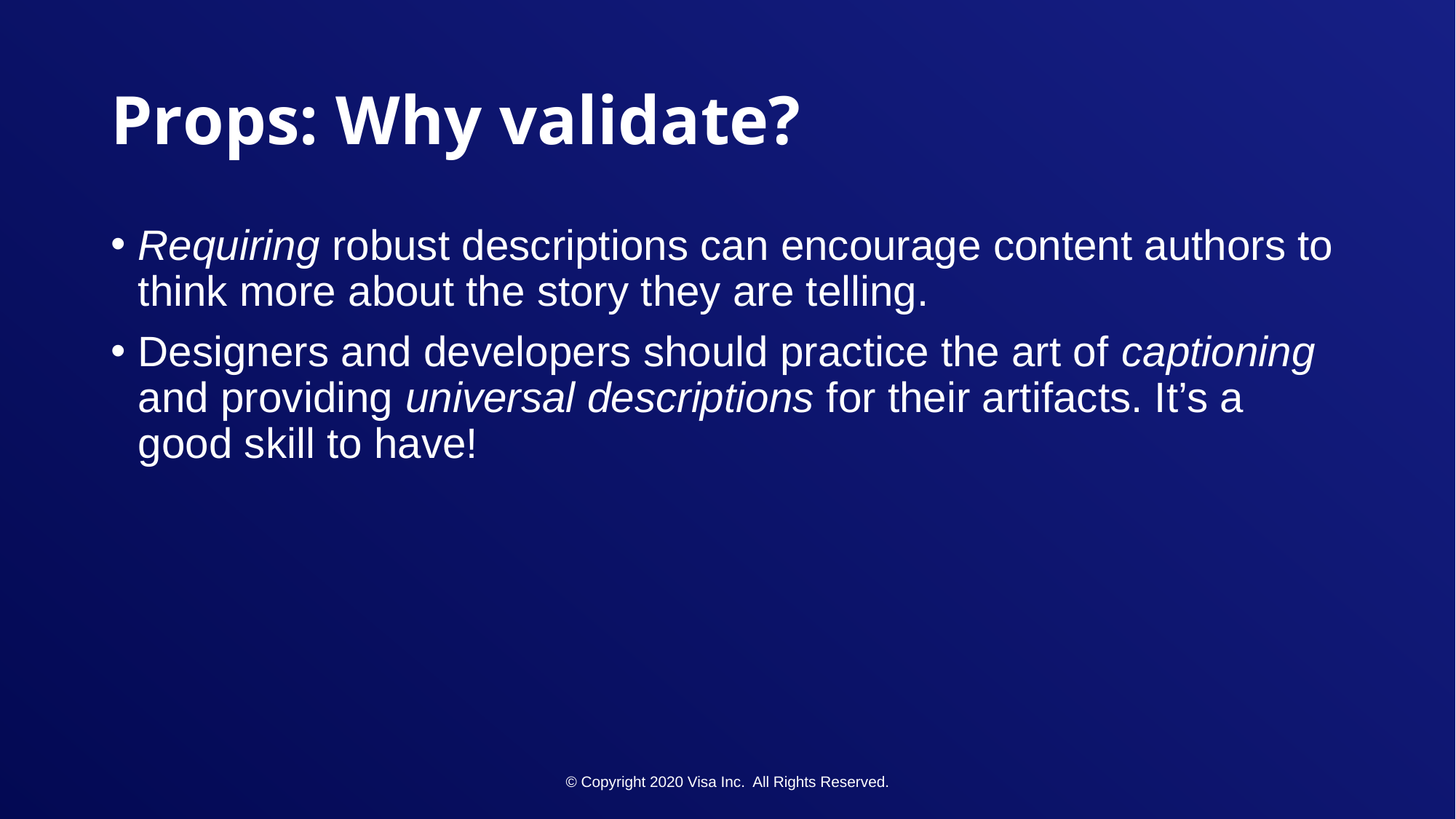

# Props: Why validate?
Requiring robust descriptions can encourage content authors to think more about the story they are telling.
Designers and developers should practice the art of captioning and providing universal descriptions for their artifacts. It’s a good skill to have!
© Copyright 2020 Visa Inc.  All Rights Reserved.